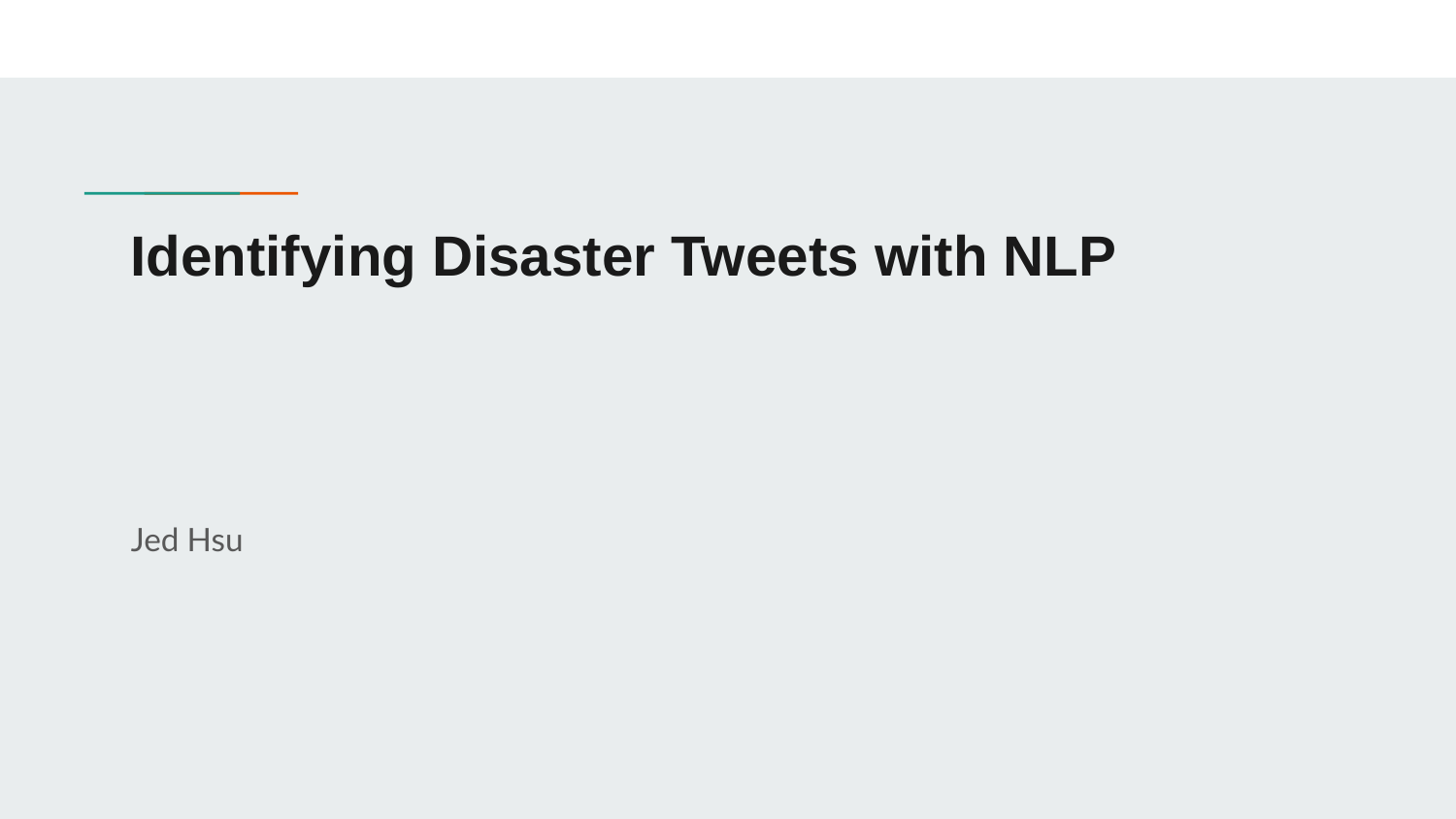

# Identifying Disaster Tweets with NLP
Jed Hsu